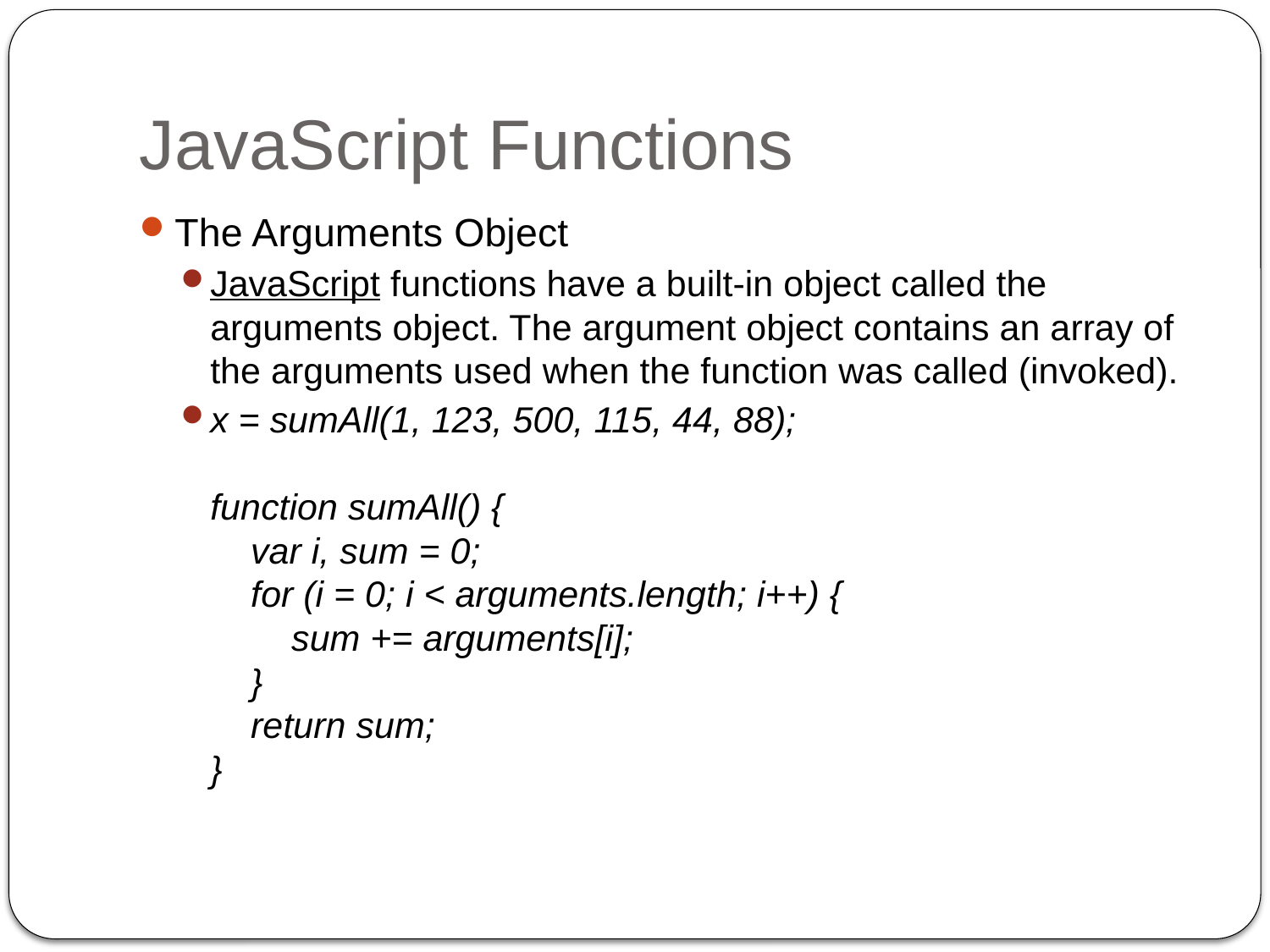

# JavaScript Functions
The Arguments Object
JavaScript functions have a built-in object called the arguments object. The argument object contains an array of the arguments used when the function was called (invoked).
x = sumAll(1, 123, 500, 115, 44, 88);
function sumAll() {
    var i, sum = 0;
    for (i = 0; i < arguments.length; i++) {
        sum += arguments[i];
    }
    return sum;
}